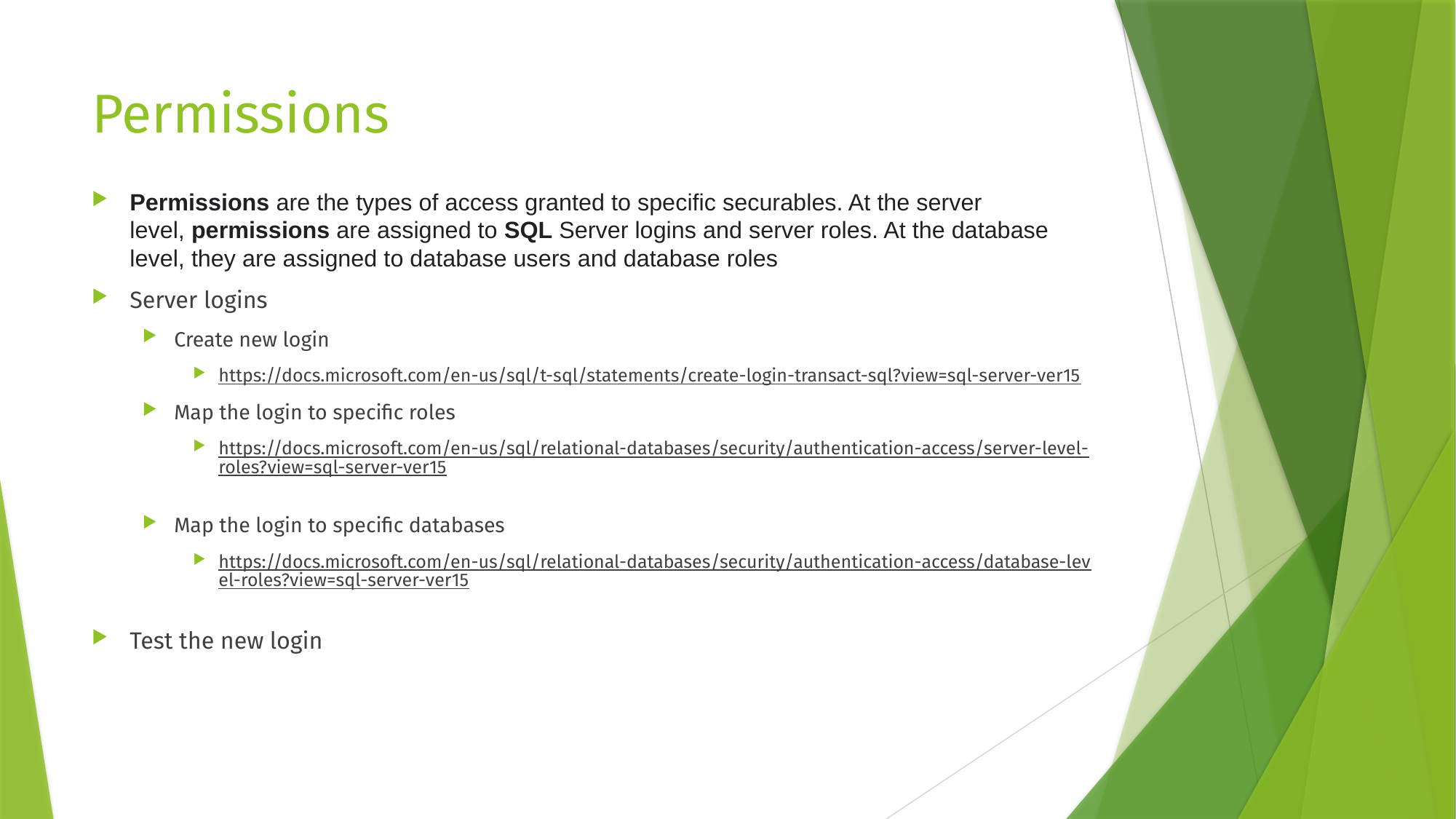

# Permissions
Permissions are the types of access granted to specific securables. At the server level, permissions are assigned to SQL Server logins and server roles. At the database level, they are assigned to database users and database roles
Server logins
Create new login
https://docs.microsoft.com/en-us/sql/t-sql/statements/create-login-transact-sql?view=sql-server-ver15
Map the login to specific roles
https://docs.microsoft.com/en-us/sql/relational-databases/security/authentication-access/server-level-roles?view=sql-server-ver15
Map the login to specific databases
https://docs.microsoft.com/en-us/sql/relational-databases/security/authentication-access/database-level-roles?view=sql-server-ver15
Test the new login